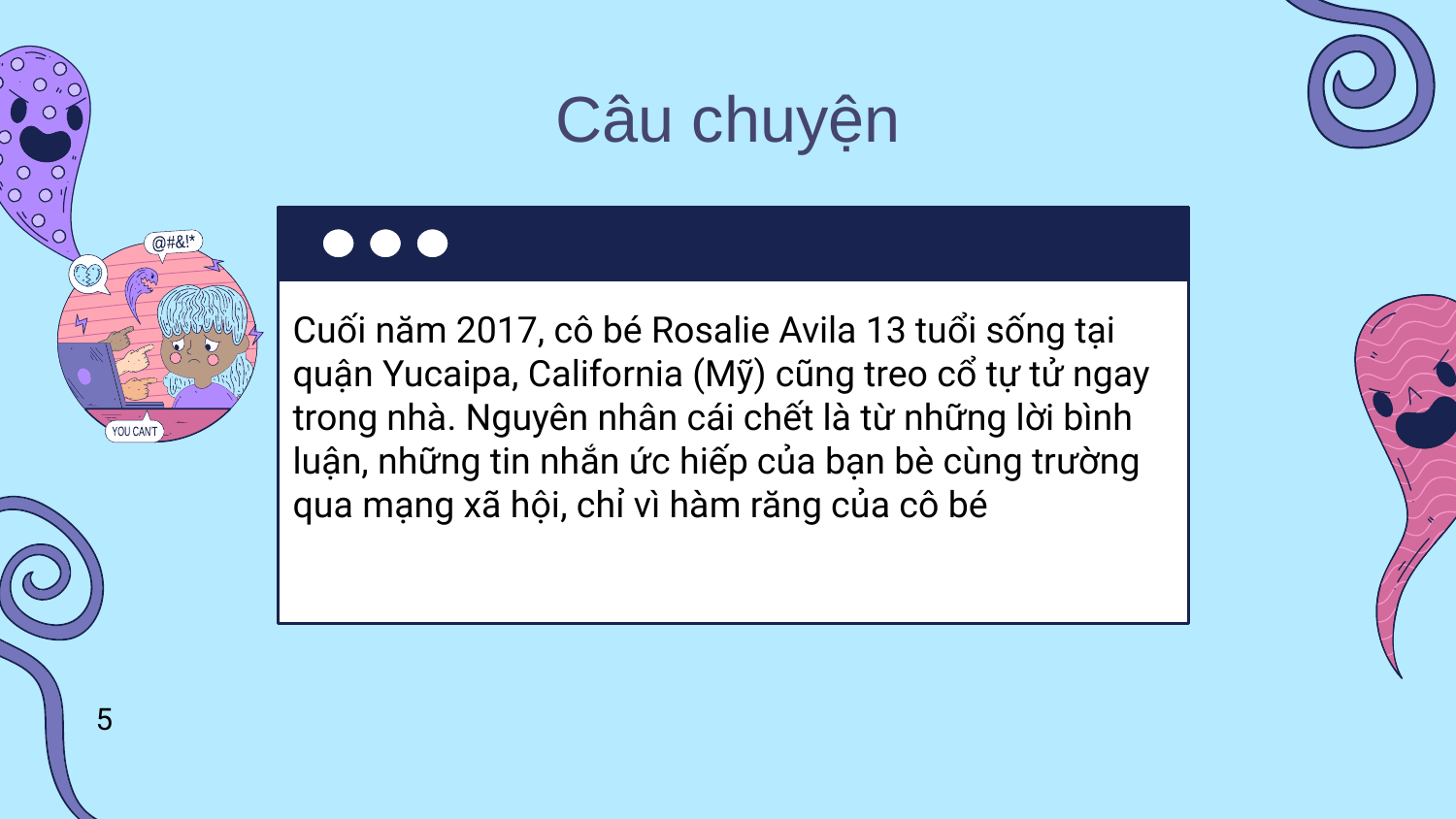

# Câu chuyện

Cuối năm 2017, cô bé Rosalie Avila 13 tuổi sống tại quận Yucaipa, California (Mỹ) cũng treo cổ tự tử ngay trong nhà. Nguyên nhân cái chết là từ những lời bình luận, những tin nhắn ức hiếp của bạn bè cùng trường qua mạng xã hội, chỉ vì hàm răng của cô bé

@#&!*

YOU CAN'T

5